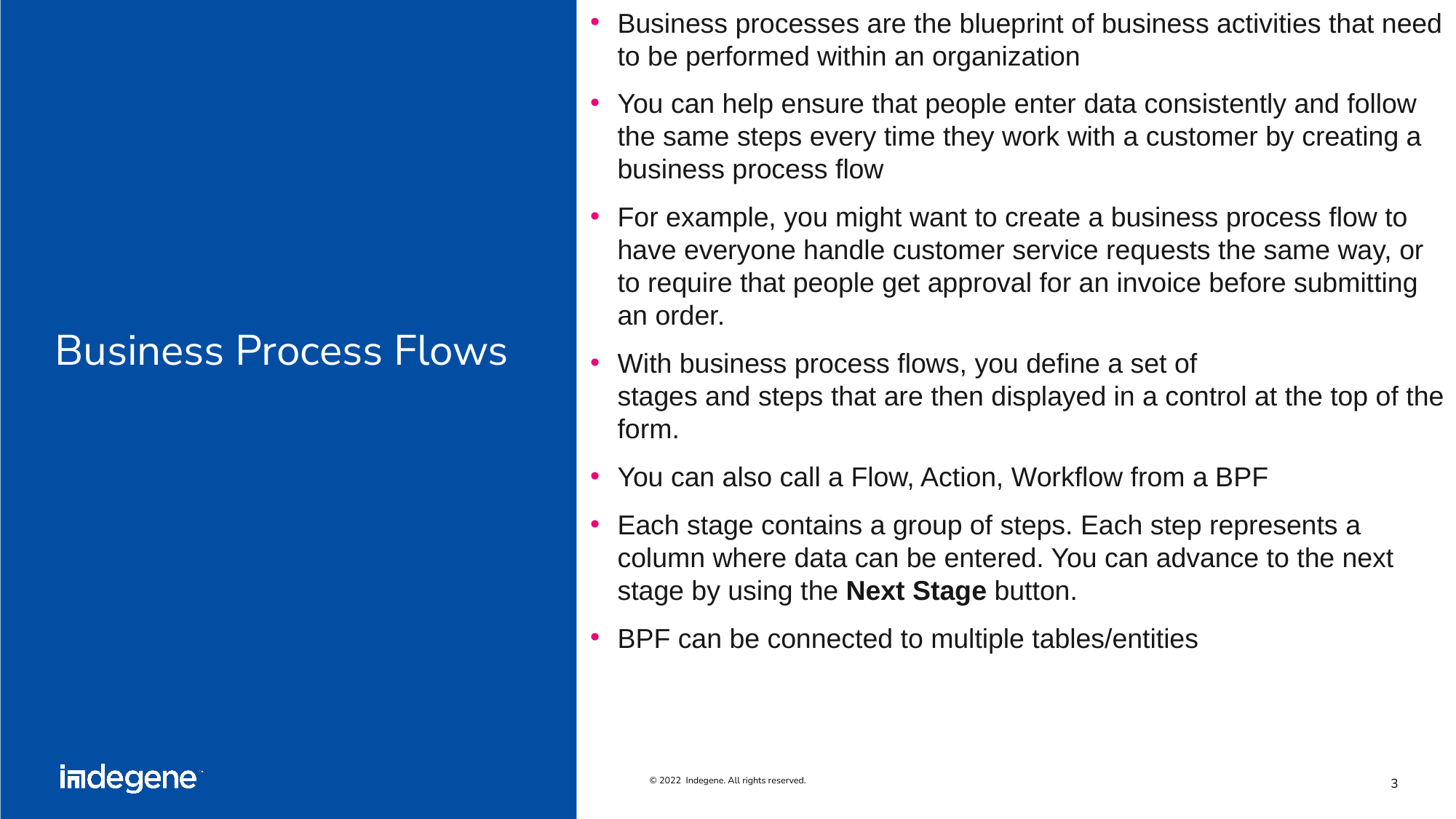

Business processes are the blueprint of business activities that need to be performed within an organization
You can help ensure that people enter data consistently and follow the same steps every time they work with a customer by creating a business process flow
For example, you might want to create a business process flow to have everyone handle customer service requests the same way, or to require that people get approval for an invoice before submitting an order.
With business process flows, you define a set of  stages and steps that are then displayed in a control at the top of the form.
You can also call a Flow, Action, Workflow from a BPF
Each stage contains a group of steps. Each step represents a column where data can be entered. You can advance to the next stage by using the Next Stage button.
BPF can be connected to multiple tables/entities

# Business Process Flows
© 2022  Indegene. All rights reserved.
3